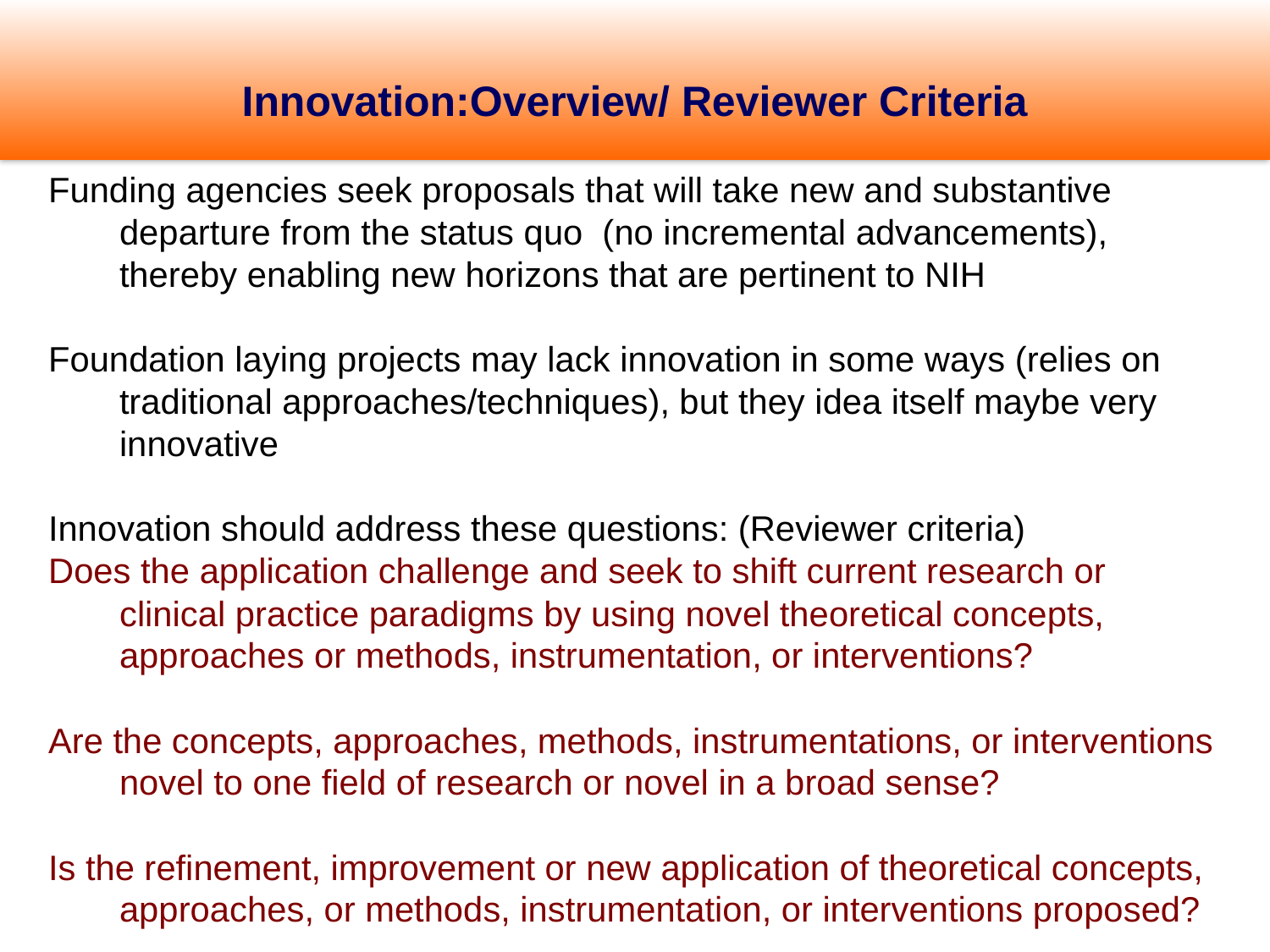

Innovation:Overview/ Reviewer Criteria

Funding agencies seek proposals that will take new and substantive departure from the status quo  (no incremental advancements), thereby enabling new horizons that are pertinent to NIH

Foundation laying projects may lack innovation in some ways (relies on traditional approaches/techniques), but they idea itself maybe very innovative

Innovation should address these questions: (Reviewer criteria)
Does the application challenge and seek to shift current research or clinical practice paradigms by using novel theoretical concepts, approaches or methods, instrumentation, or interventions?

Are the concepts, approaches, methods, instrumentations, or interventions novel to one field of research or novel in a broad sense?

Is the refinement, improvement or new application of theoretical concepts, approaches, or methods, instrumentation, or interventions proposed?